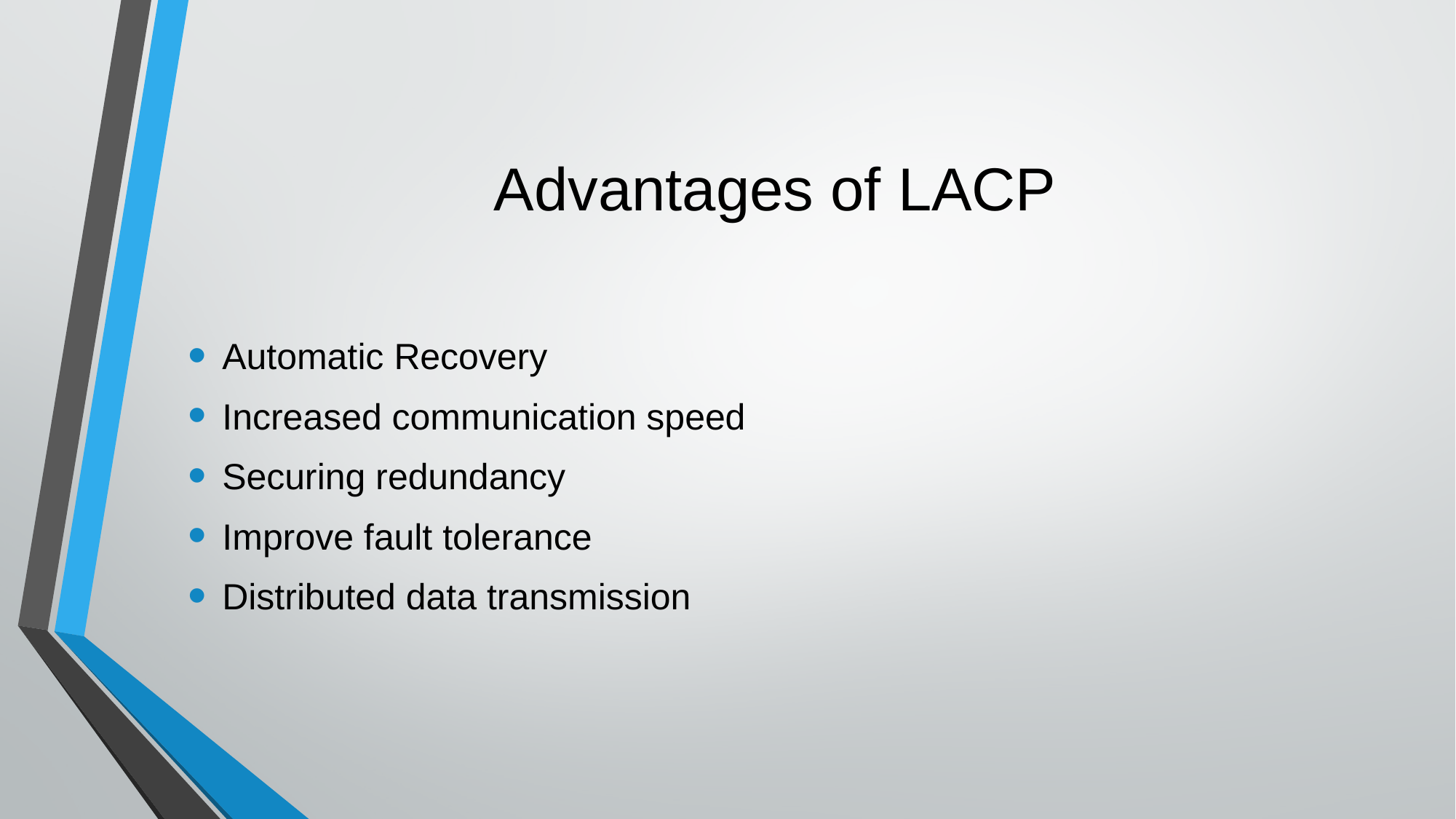

# Advantages of LACP
Automatic Recovery
Increased communication speed
Securing redundancy
Improve fault tolerance
Distributed data transmission